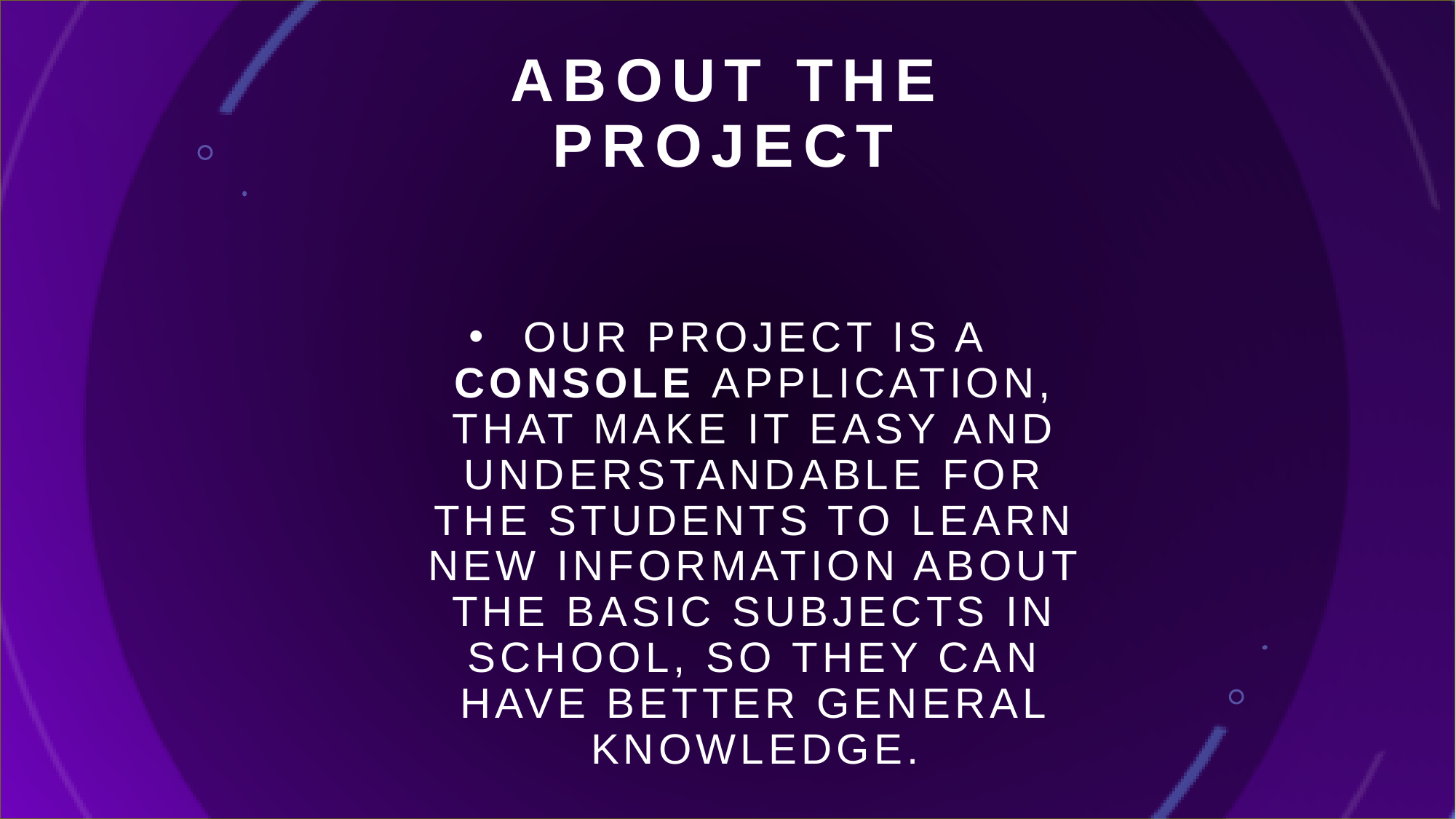

# About the project​
Our project is a console application, that make it easy and understandable for the students to learn new information about the basic subjects in school, so they can have better general knowledge.